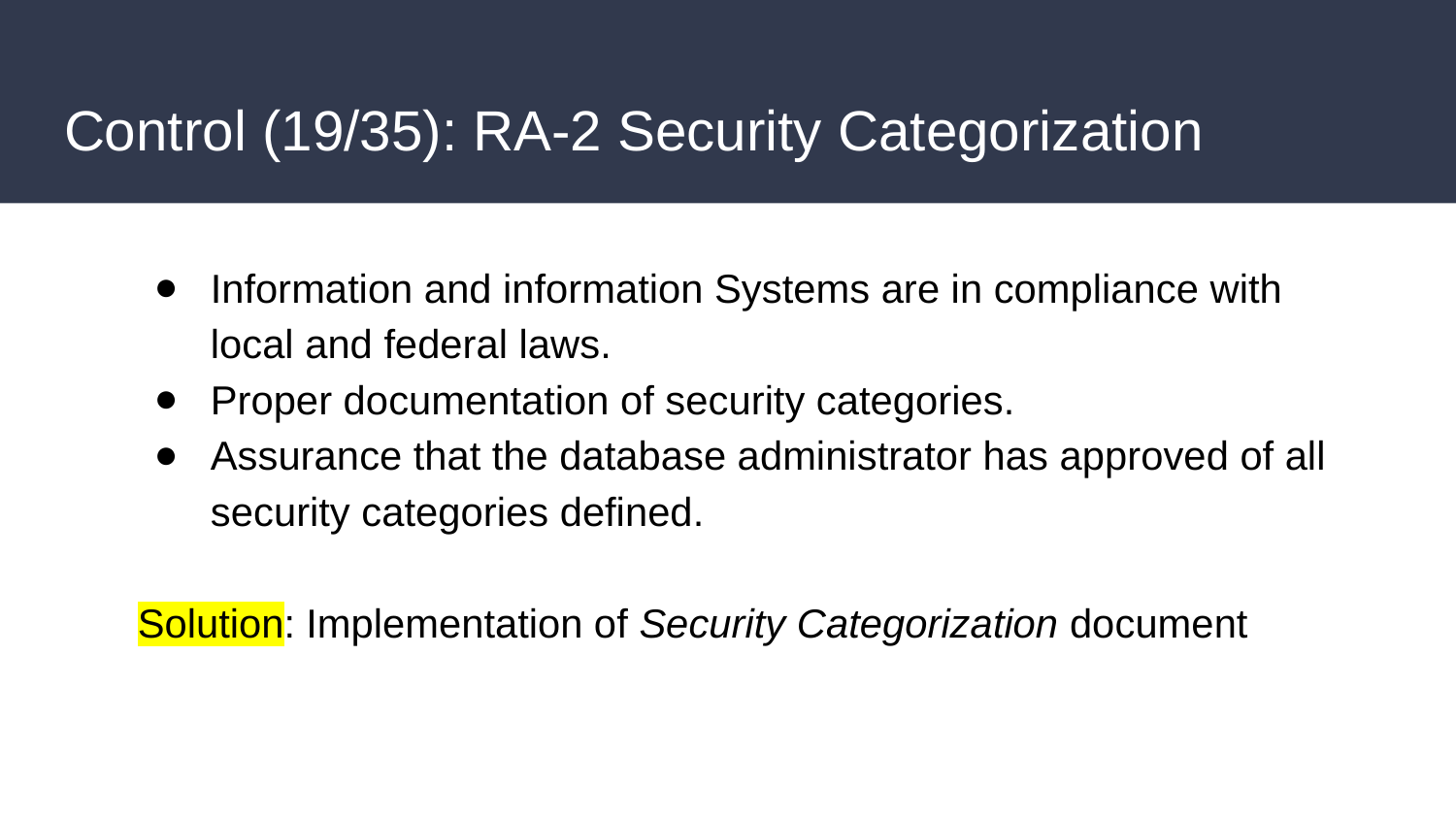

# Control (19/35): RA-2 Security Categorization
Information and information Systems are in compliance with local and federal laws.
Proper documentation of security categories.
Assurance that the database administrator has approved of all security categories defined.

Solution: Implementation of Security Categorization document